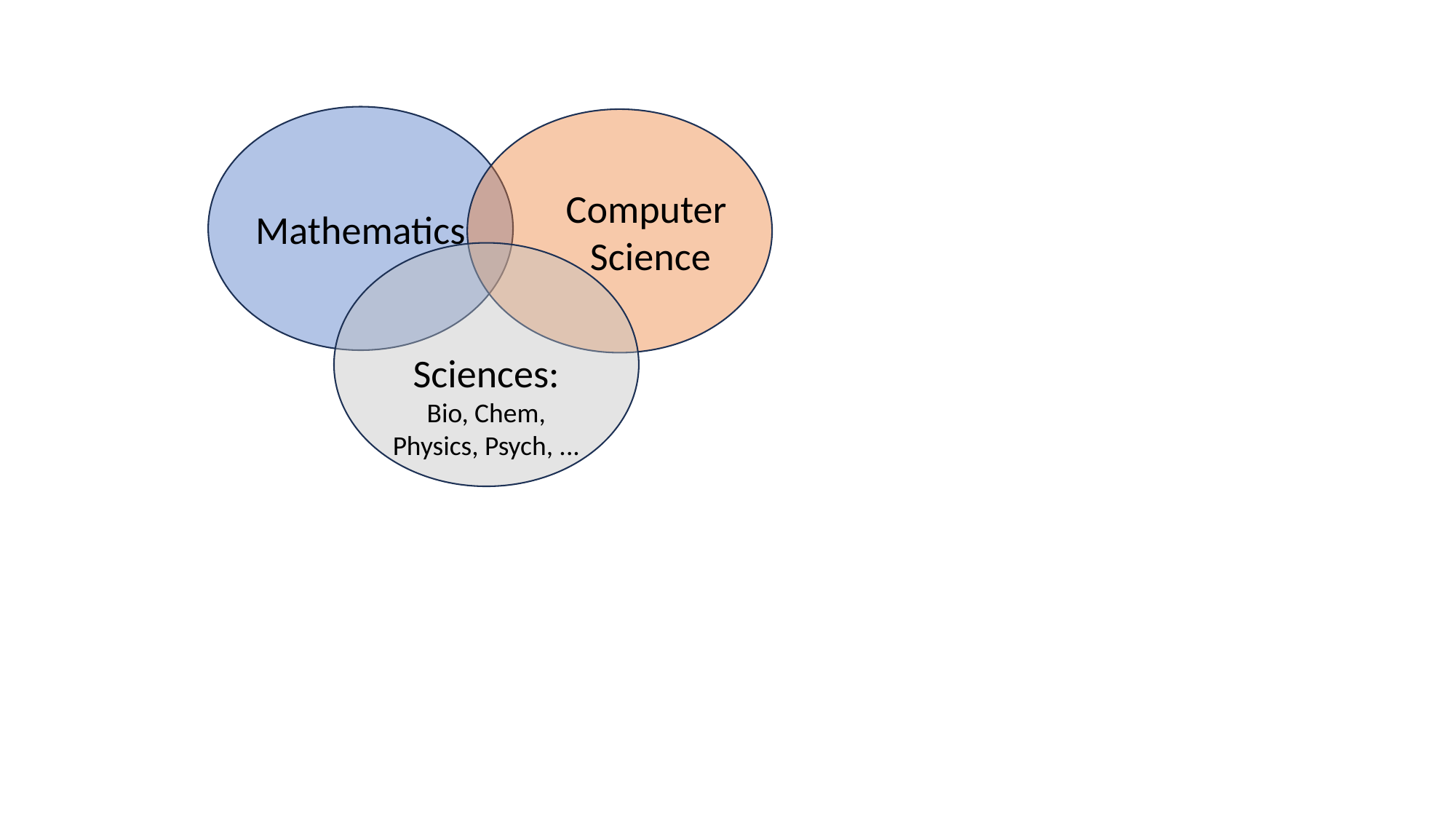

Mathematics
      Computer
       Science

Sciences:
Bio, Chem,
Physics, Psych, ...